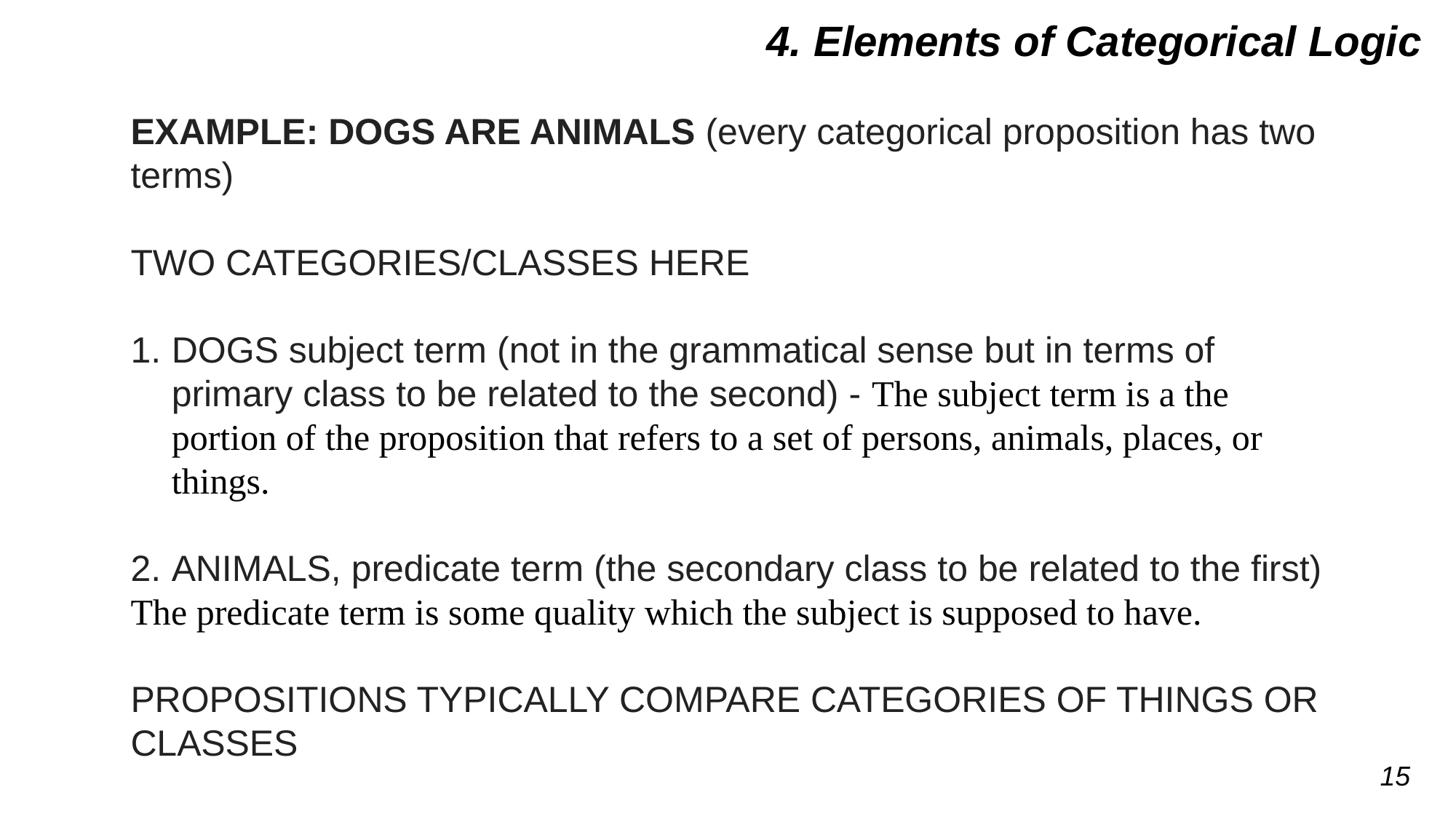

4. Elements of Categorical Logic
EXAMPLE: DOGS ARE ANIMALS (every categorical proposition has two terms)

TWO CATEGORIES/CLASSES HERE

DOGS subject term (not in the grammatical sense but in terms of primary class to be related to the second) - The subject term is a the portion of the proposition that refers to a set of persons, animals, places, or things.
ANIMALS, predicate term (the secondary class to be related to the first)
The predicate term is some quality which the subject is supposed to have.

PROPOSITIONS TYPICALLY COMPARE CATEGORIES OF THINGS OR CLASSES
15